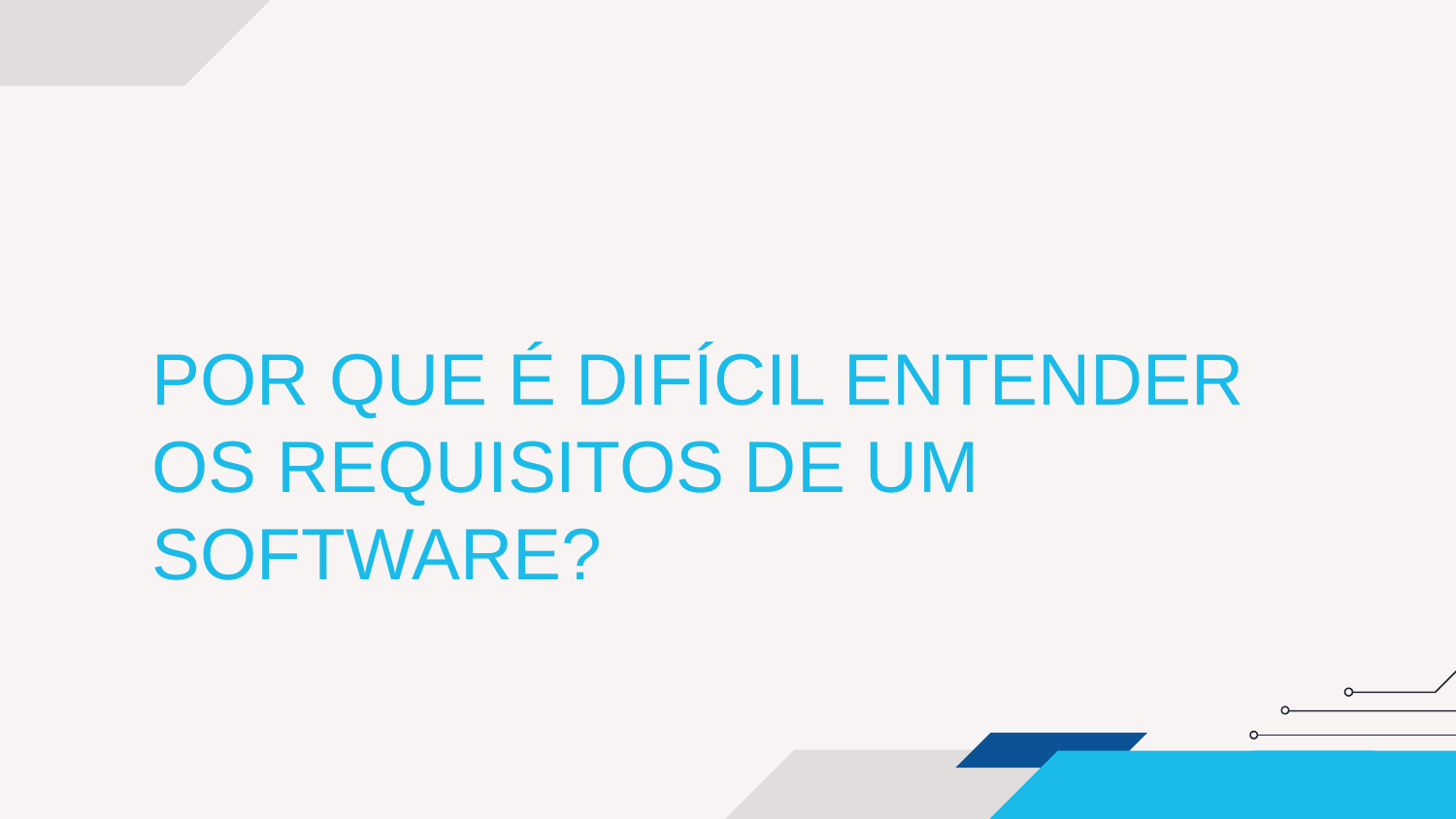

# POR QUE É DIFÍCIL ENTENDER OS REQUISITOS DE UM SOFTWARE?
12